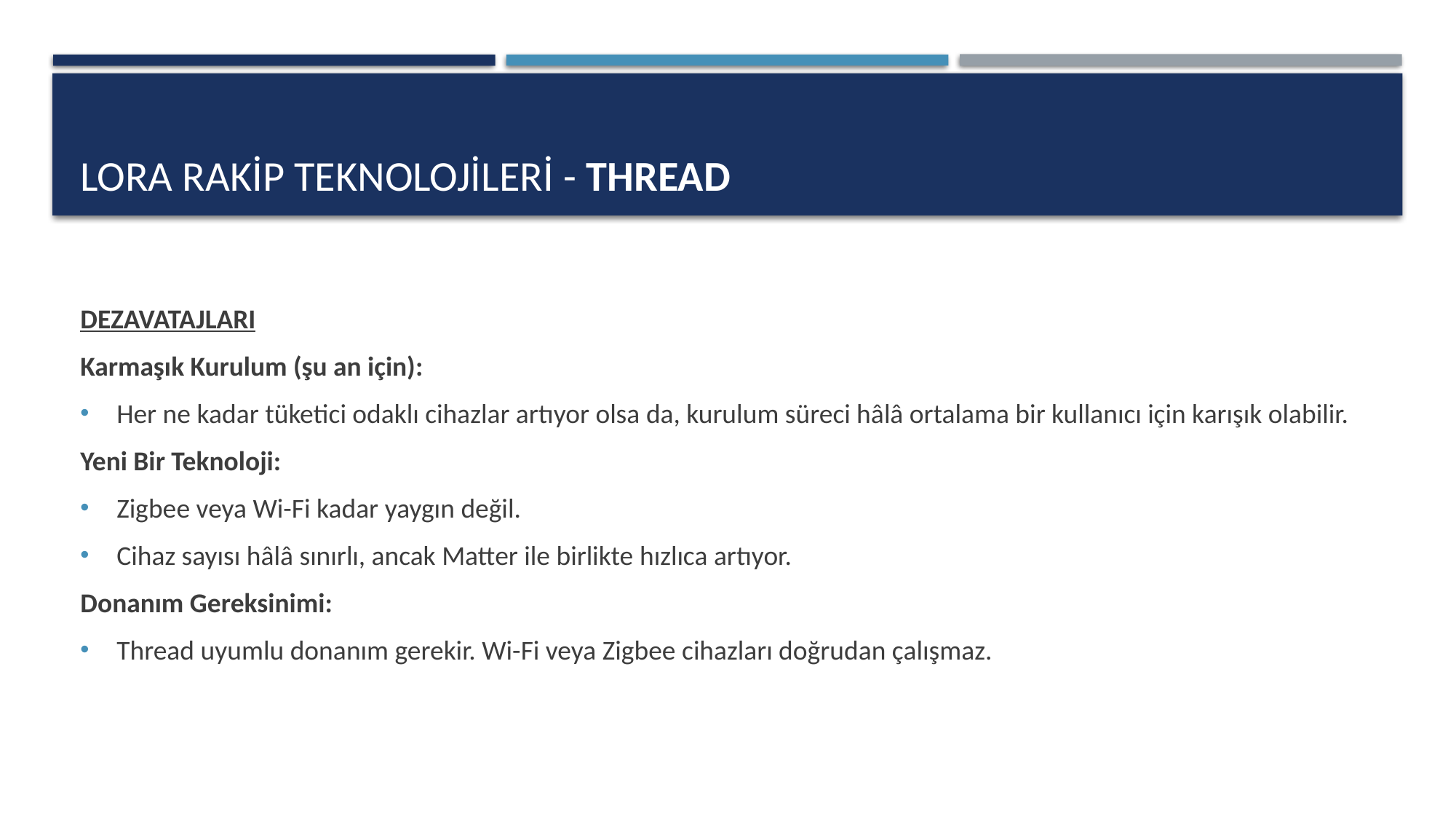

# LORA Rakip Teknolojileri - Thread
DEZAVATAJLARI
Karmaşık Kurulum (şu an için):
Her ne kadar tüketici odaklı cihazlar artıyor olsa da, kurulum süreci hâlâ ortalama bir kullanıcı için karışık olabilir.
Yeni Bir Teknoloji:
Zigbee veya Wi-Fi kadar yaygın değil.
Cihaz sayısı hâlâ sınırlı, ancak Matter ile birlikte hızlıca artıyor.
Donanım Gereksinimi:
Thread uyumlu donanım gerekir. Wi-Fi veya Zigbee cihazları doğrudan çalışmaz.